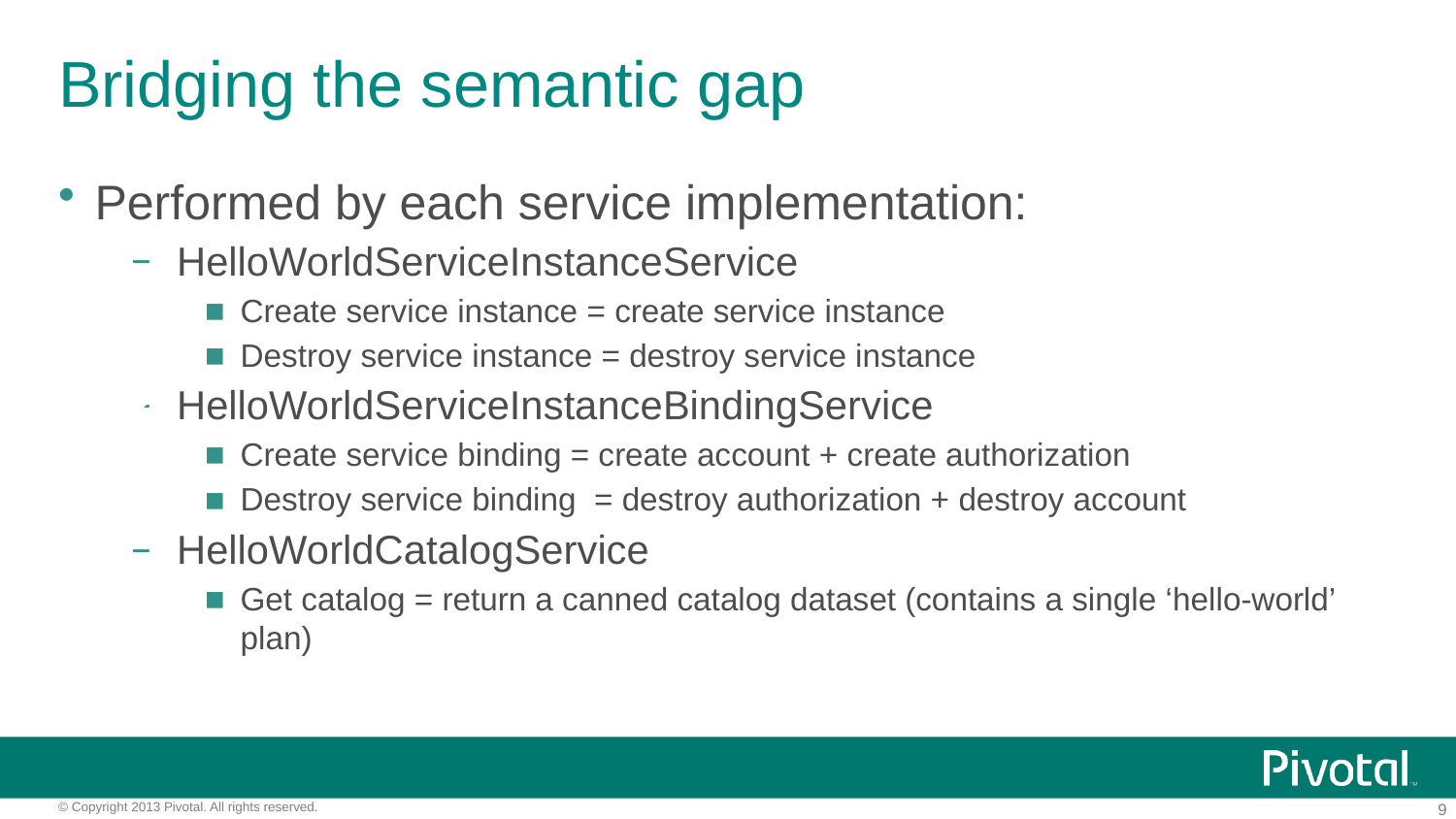

# Bridging the semantic gap
Performed by each service implementation:
HelloWorldServiceInstanceService
Create service instance = create service instance
Destroy service instance = destroy service instance
HelloWorldServiceInstanceBindingService
Create service binding = create account + create authorization
Destroy service binding  = destroy authorization + destroy account
HelloWorldCatalogService
Get catalog = return a canned catalog dataset (contains a single ‘hello-world’ plan)